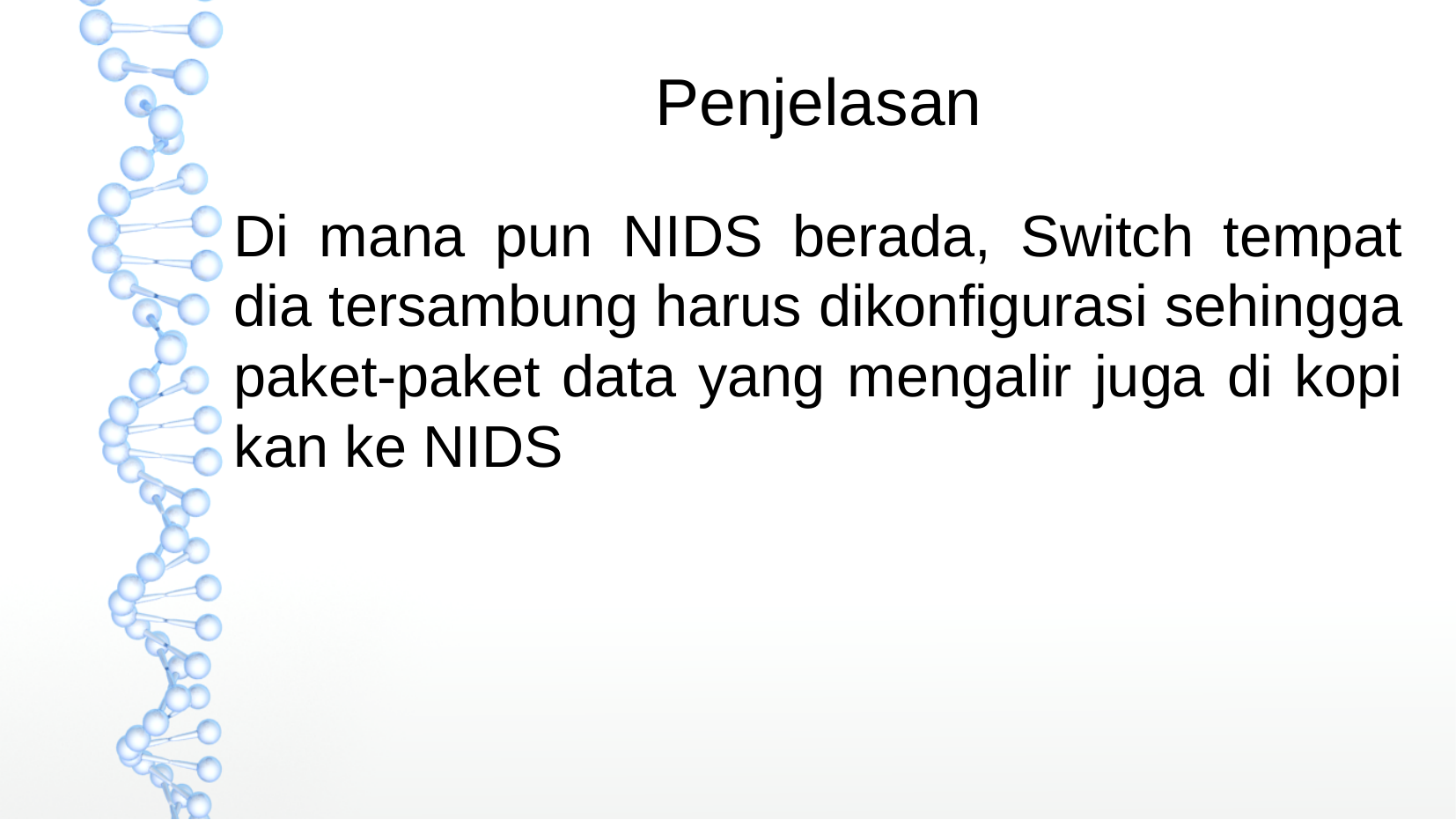

Penjelasan
Di mana pun NIDS berada, Switch tempat dia tersambung harus dikonfigurasi sehingga paket-paket data yang mengalir juga di kopi kan ke NIDS